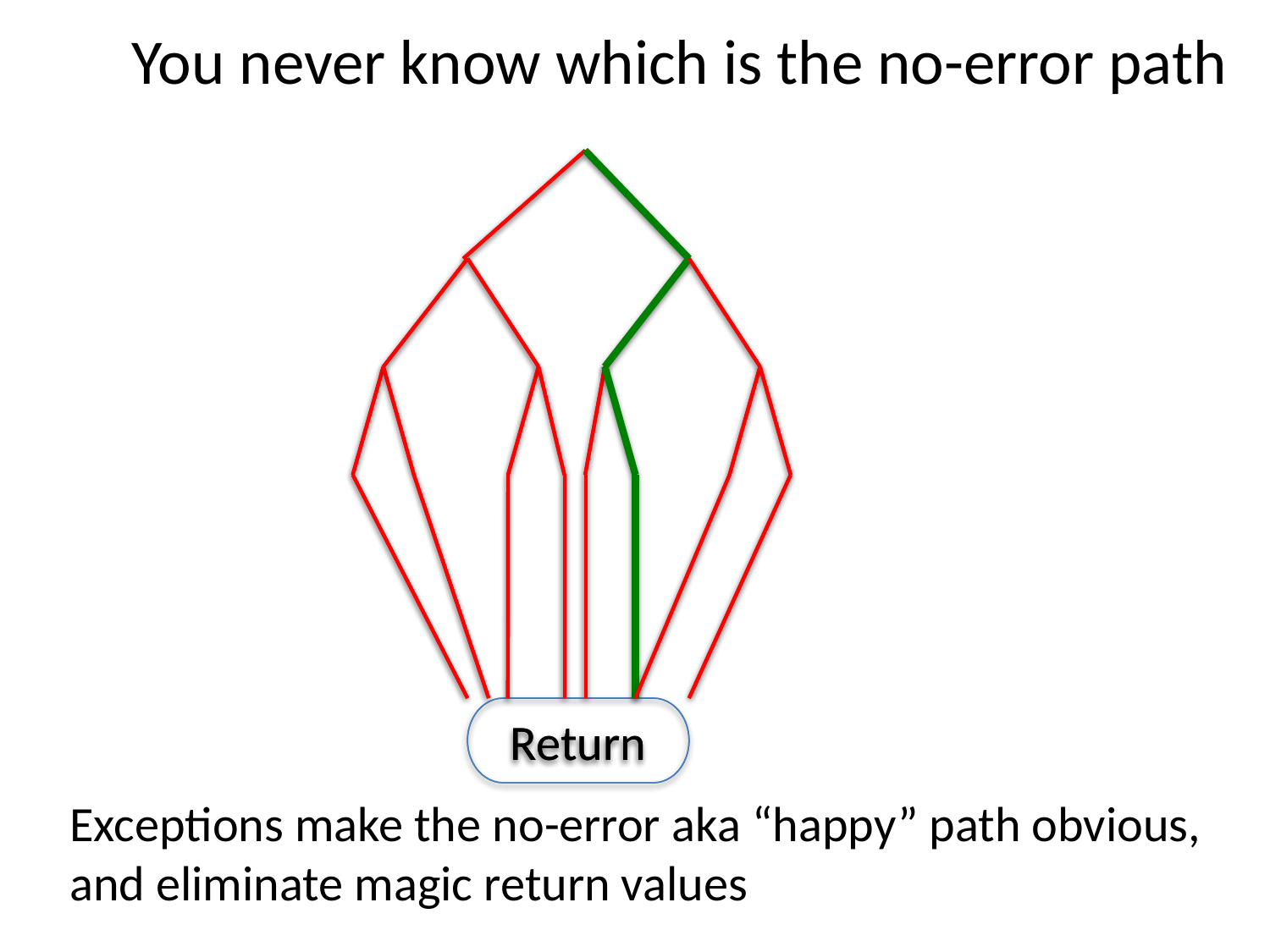

# You never know which is the no-error path

Return
Return
Exceptions make the no-error aka “happy” path obvious,
and eliminate magic return values